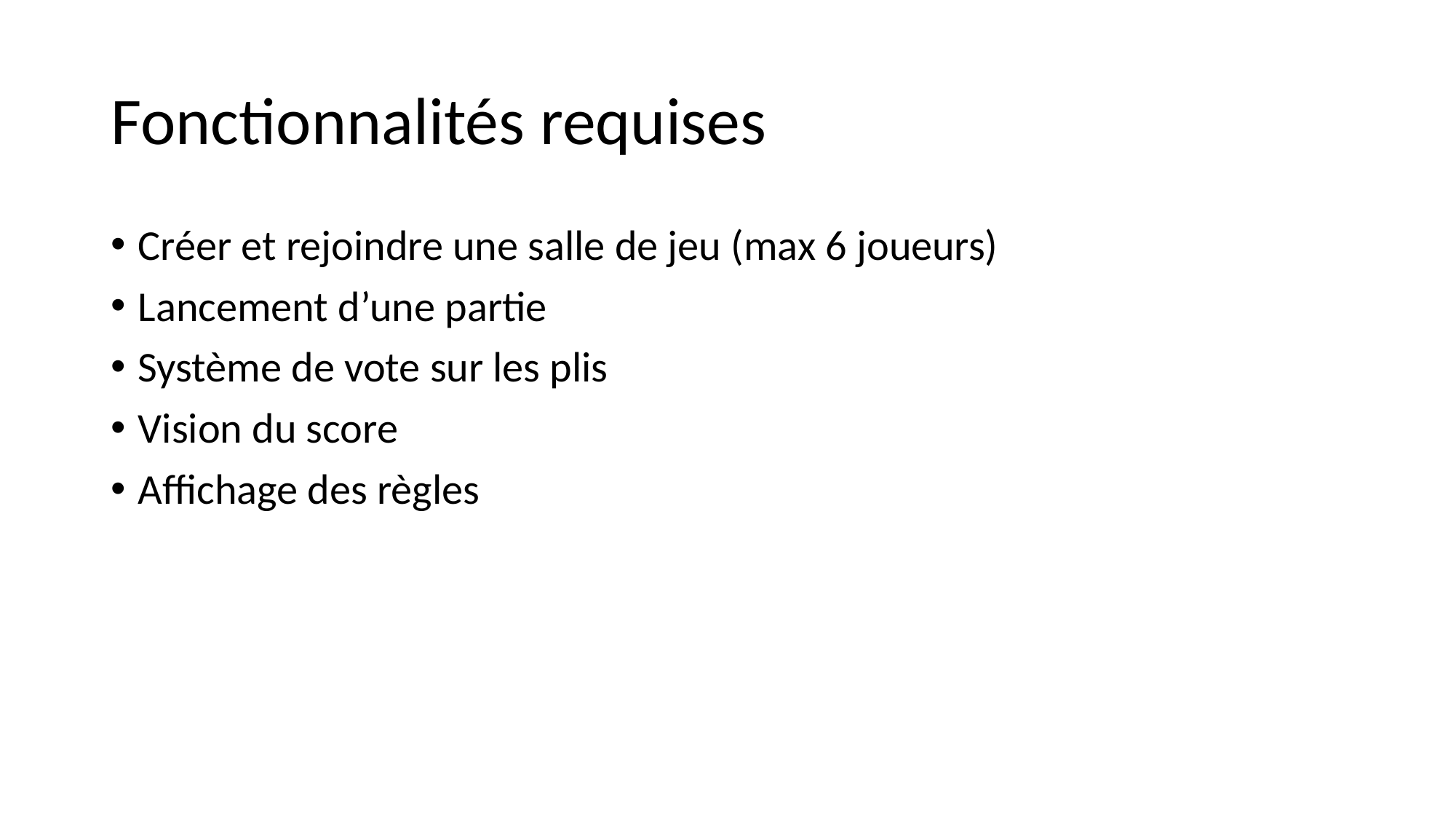

# Fonctionnalités requises
Créer et rejoindre une salle de jeu (max 6 joueurs)
Lancement d’une partie
Système de vote sur les plis
Vision du score
Affichage des règles